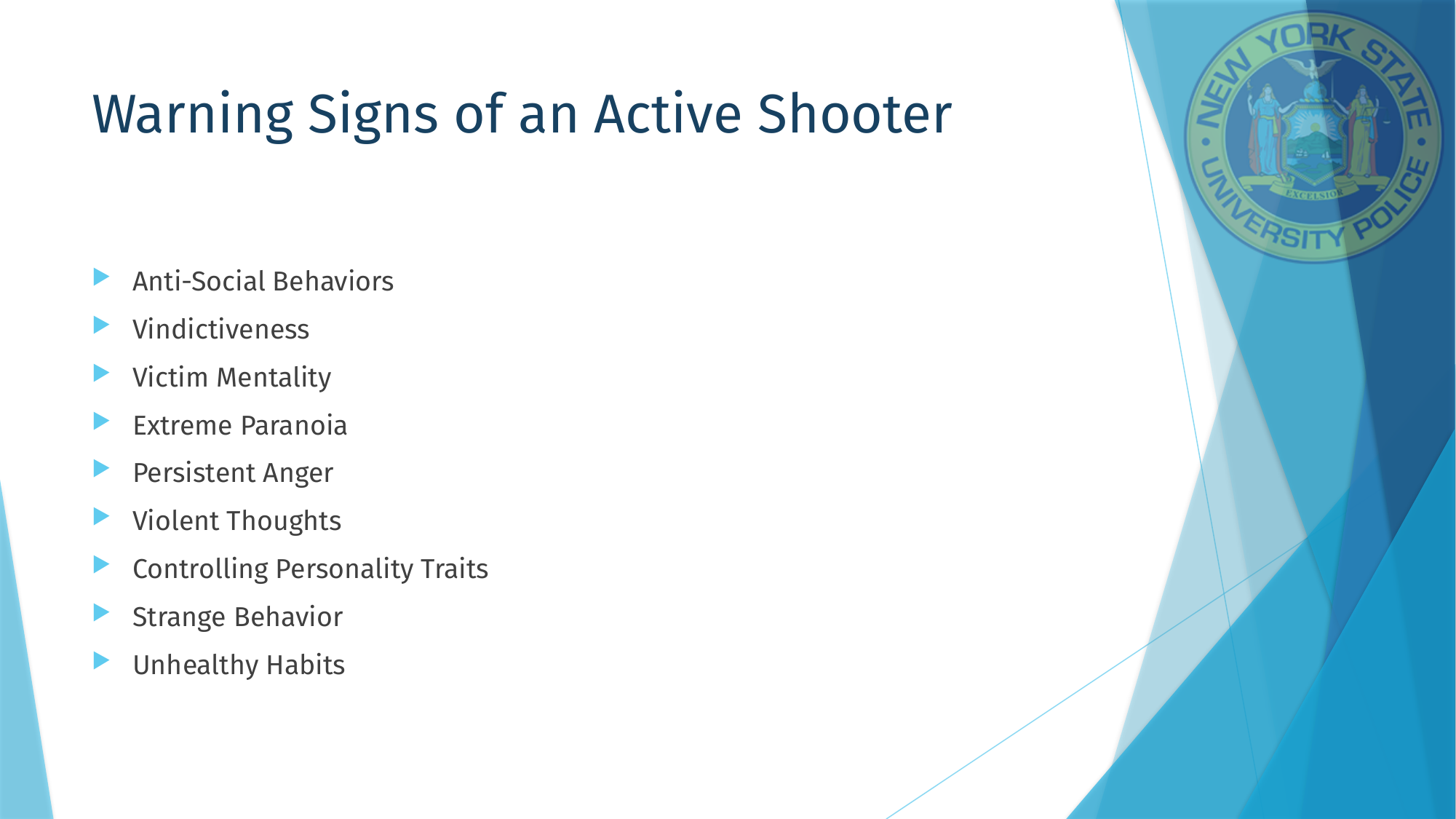

# Warning Signs of an Active Shooter
Anti-Social Behaviors
Vindictiveness
Victim Mentality
Extreme Paranoia
Persistent Anger
Violent Thoughts
Controlling Personality Traits
Strange Behavior
Unhealthy Habits